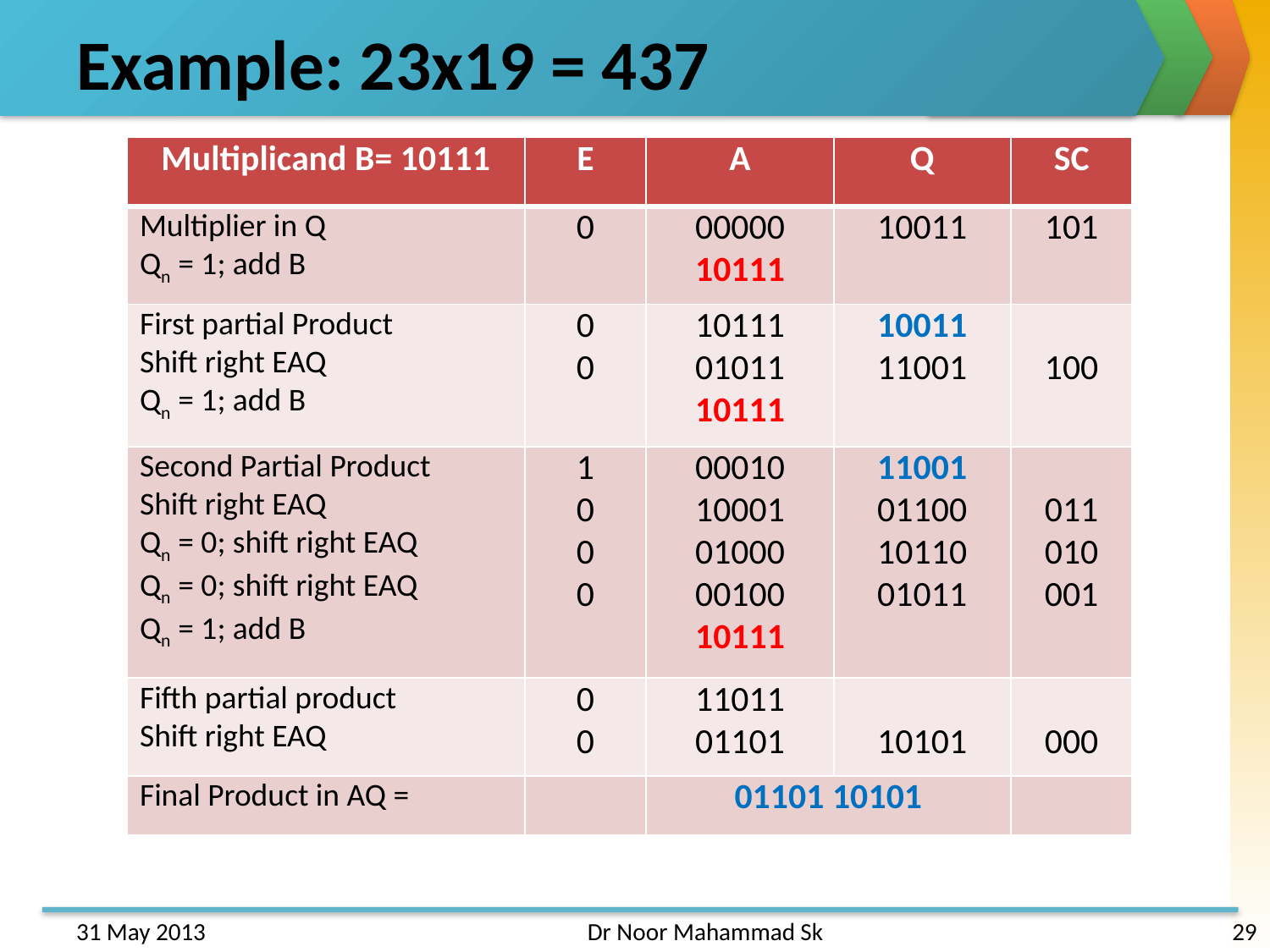

# Example: 23x19 = 437
| Multiplicand B= 10111 | E | A | Q | SC |
| --- | --- | --- | --- | --- |
| Multiplier in Q Qn = 1; add B | 0 | 00000 10111 | 10011 | 101 |
| First partial Product Shift right EAQ Qn = 1; add B | 0 0 | 10111 01011 10111 | 10011 11001 | 100 |
| Second Partial Product Shift right EAQ Qn = 0; shift right EAQ Qn = 0; shift right EAQ Qn = 1; add B | 1 0 0 0 | 00010 10001 01000 00100 10111 | 11001 01100 10110 01011 | 011 010 001 |
| Fifth partial product Shift right EAQ | 0 0 | 11011 01101 | 10101 | 000 |
| Final Product in AQ = |  | 01101 10101 |  |  |
31 May 2013
Dr Noor Mahammad Sk
29